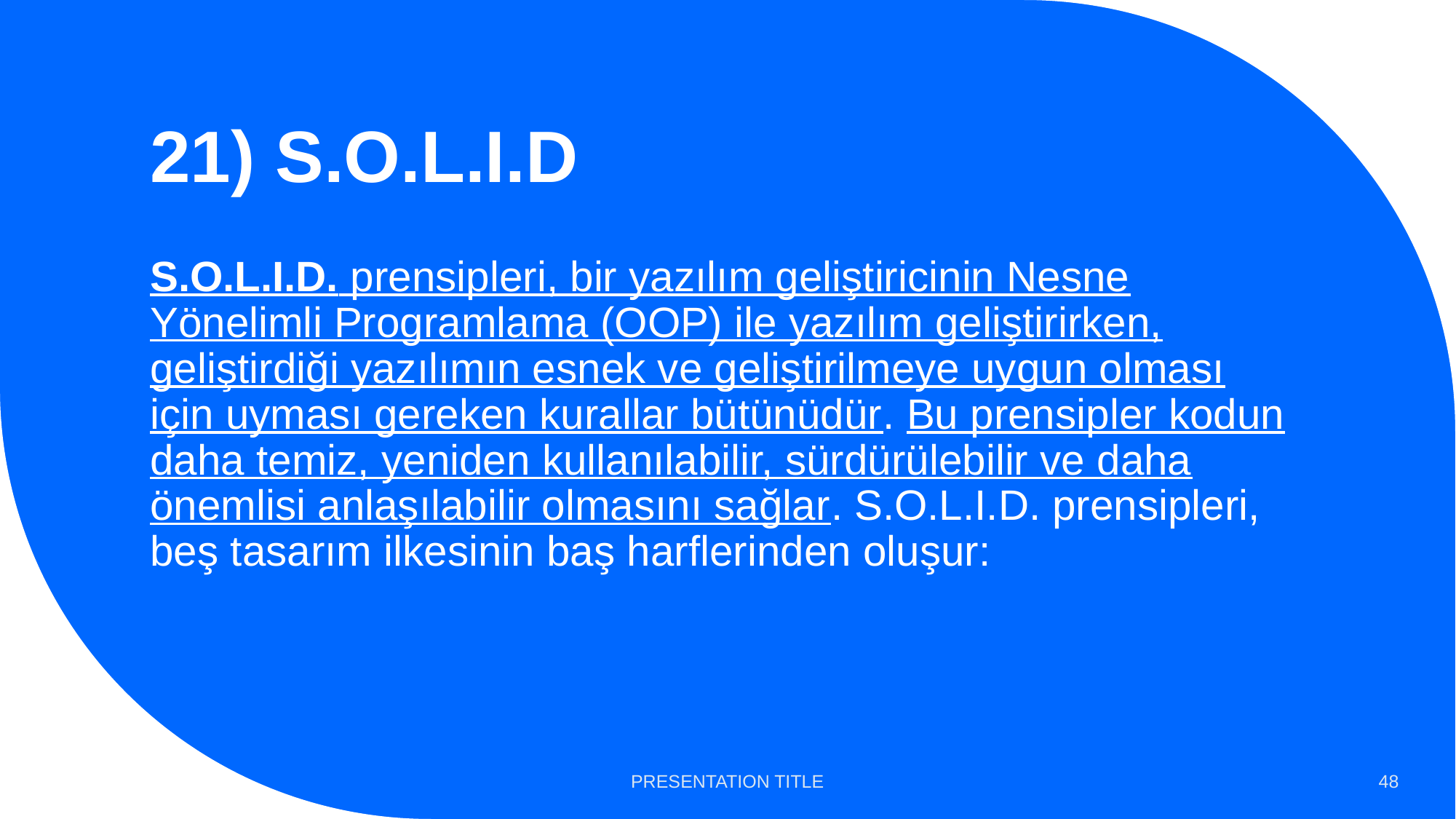

# 21) S.O.L.I.D
S.O.L.I.D. prensipleri, bir yazılım geliştiricinin Nesne Yönelimli Programlama (OOP) ile yazılım geliştirirken, geliştirdiği yazılımın esnek ve geliştirilmeye uygun olması için uyması gereken kurallar bütünüdür. Bu prensipler kodun daha temiz, yeniden kullanılabilir, sürdürülebilir ve daha önemlisi anlaşılabilir olmasını sağlar. S.O.L.I.D. prensipleri, beş tasarım ilkesinin baş harflerinden oluşur:
PRESENTATION TITLE
48